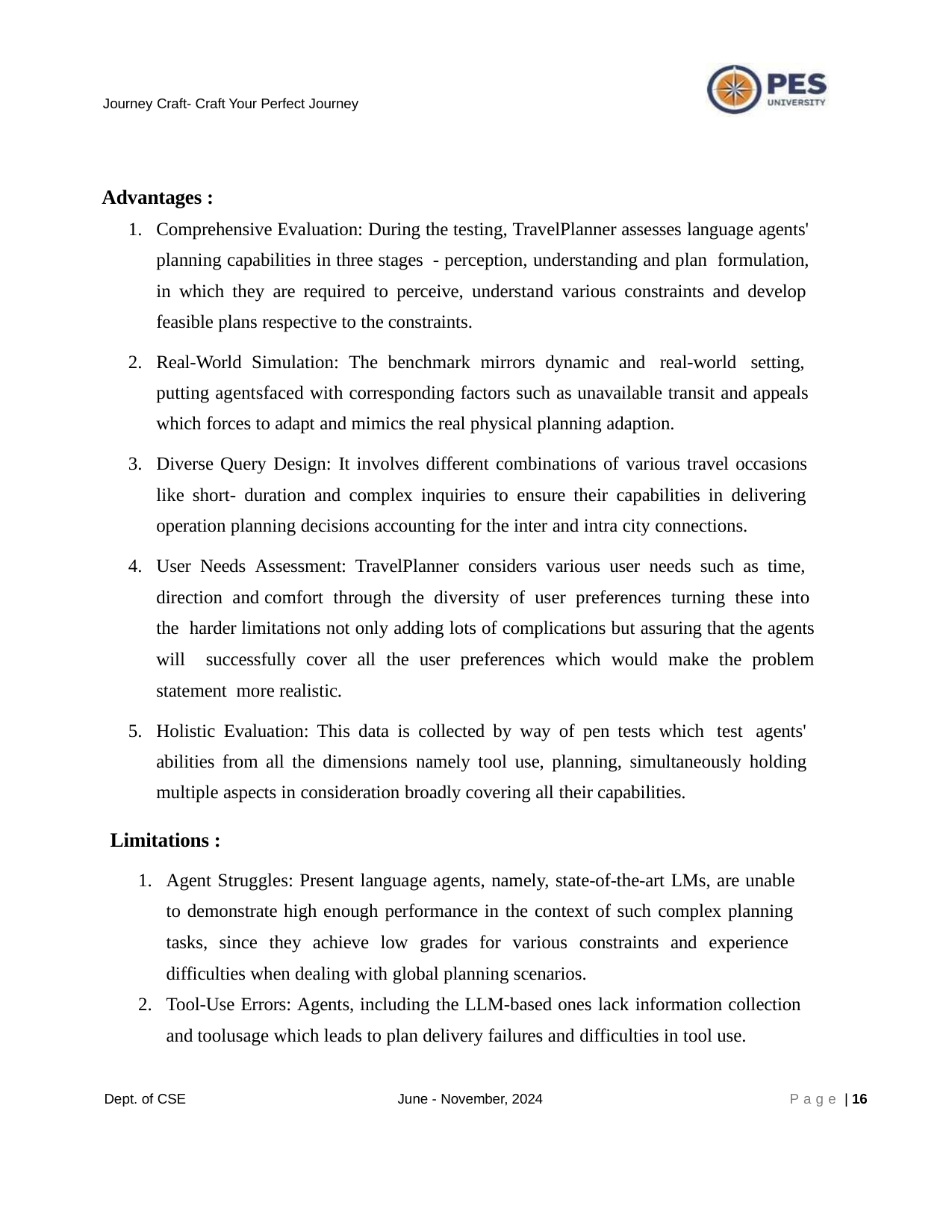

Journey Craft- Craft Your Perfect Journey
Advantages :
Comprehensive Evaluation: During the testing, TravelPlanner assesses language agents'
planning capabilities in three stages - perception, understanding and plan formulation,  in which they are required to perceive, understand various constraints and develop  feasible plans respective to the constraints.
Real-World Simulation: The benchmark mirrors dynamic and real-world setting,  putting agentsfaced with corresponding factors such as unavailable transit and appeals  which forces to adapt and mimics the real physical planning adaption.
Diverse Query Design: It involves different combinations of various travel occasions  like short- duration and complex inquiries to ensure their capabilities in delivering  operation planning decisions accounting for the inter and intra city connections.
User Needs Assessment: TravelPlanner considers various user needs such as time,  direction  and comfort  through  the  diversity  of  user  preferences  turning  these into  the  harder limitations not only adding lots of complications but assuring that the agents will  successfully cover all the user preferences which would make the problem statement  more realistic.
Holistic Evaluation: This data is collected by way of pen tests which test agents'  abilities from all the dimensions namely tool use, planning, simultaneously holding  multiple aspects in consideration broadly covering all their capabilities.

Limitations :
Agent Struggles: Present language agents, namely, state-of-the-art LMs, are unable  to demonstrate high enough performance in the context of such complex planning  tasks, since they achieve low grades for various constraints and experience  difficulties when dealing with global planning scenarios.
Tool-Use Errors: Agents, including the LLM-based ones lack information collection  and toolusage which leads to plan delivery failures and difficulties in tool use.
Dept. of CSE
June - November, 2024
P a g e | 16